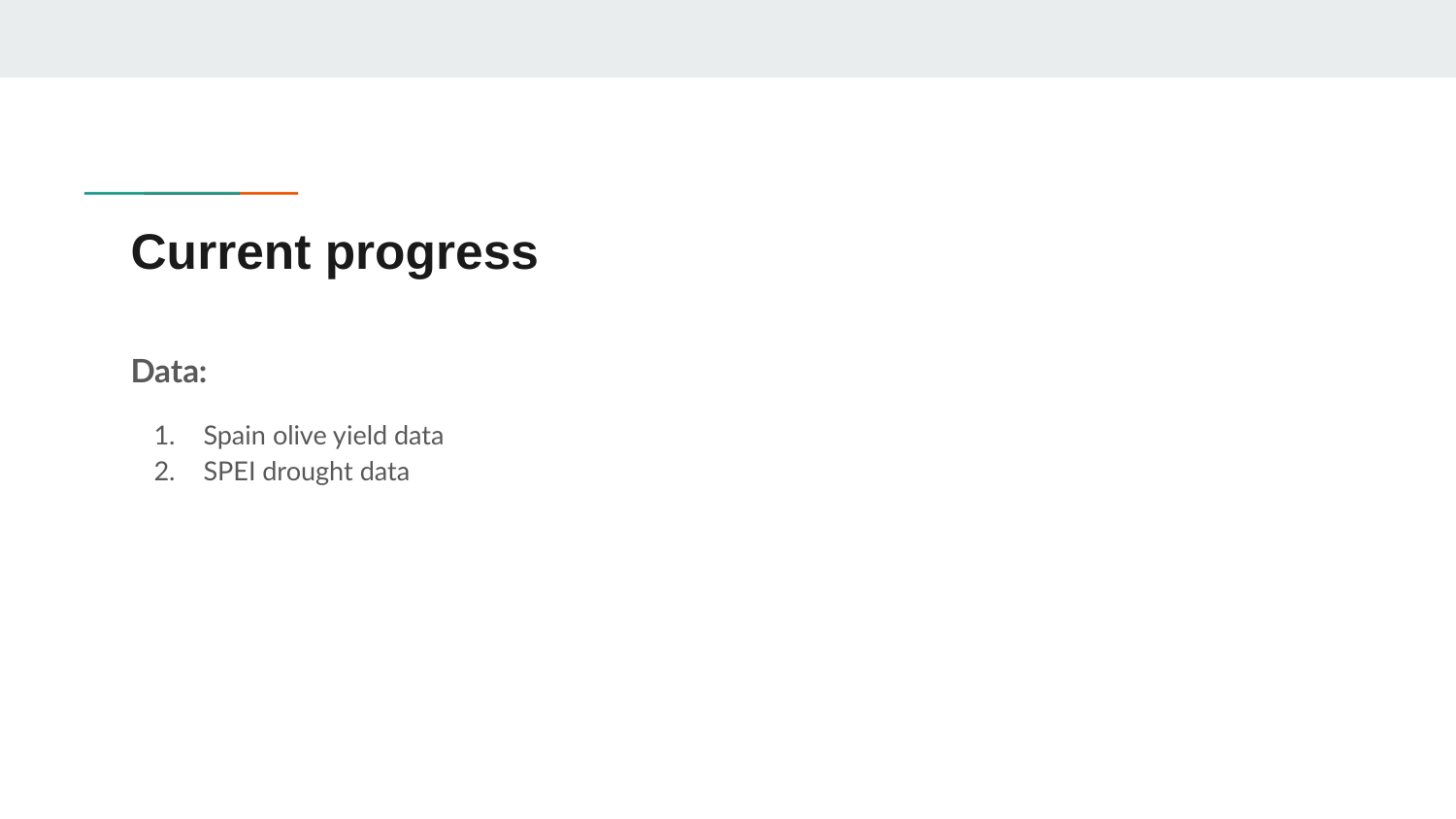

# Current progress
Data:
Spain olive yield data
SPEI drought data